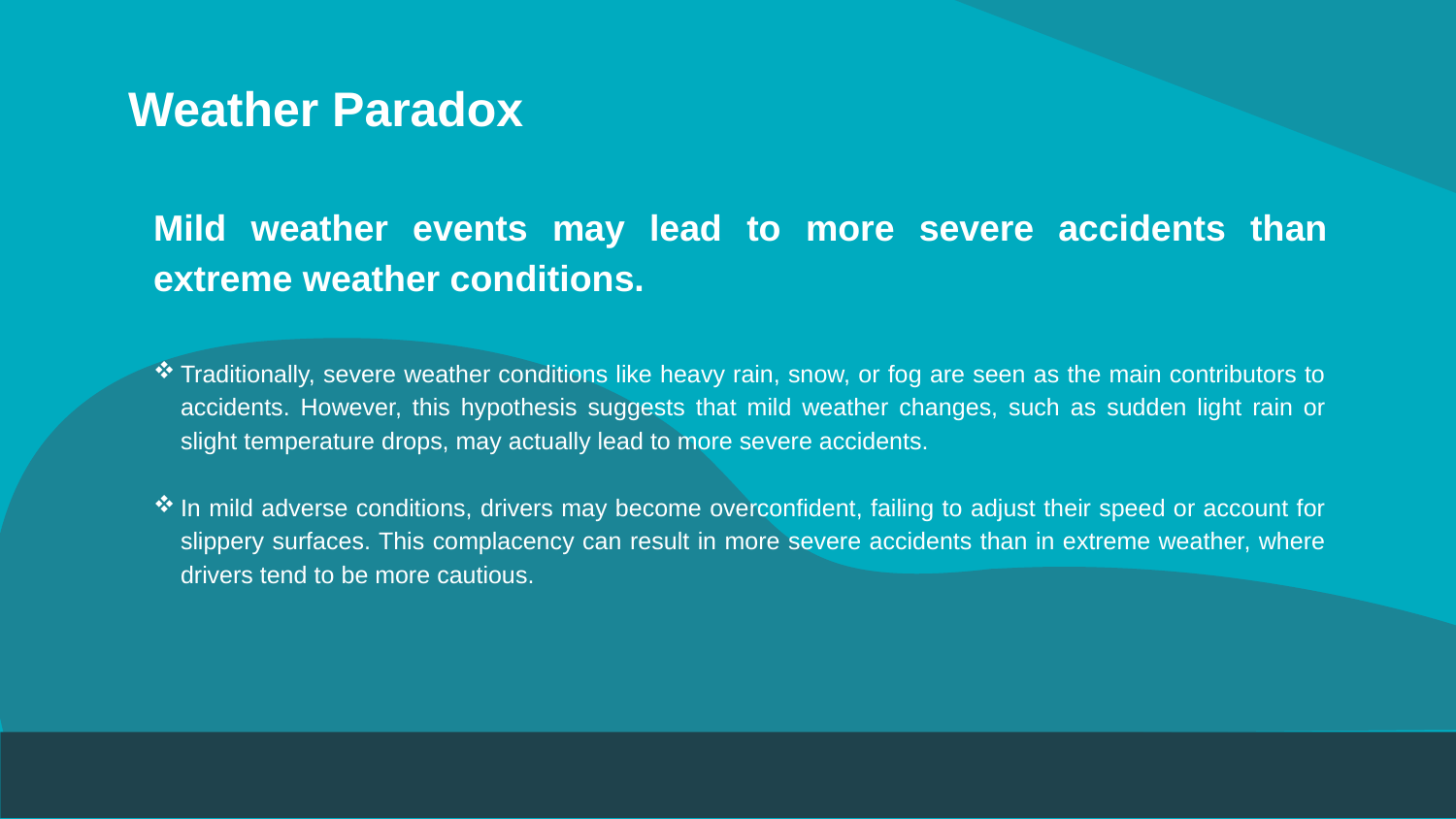

# Weather Paradox
Mild weather events may lead to more severe accidents than extreme weather conditions.

Traditionally, severe weather conditions like heavy rain, snow, or fog are seen as the main contributors to accidents. However, this hypothesis suggests that mild weather changes, such as sudden light rain or slight temperature drops, may actually lead to more severe accidents.

In mild adverse conditions, drivers may become overconfident, failing to adjust their speed or account for slippery surfaces. This complacency can result in more severe accidents than in extreme weather, where drivers tend to be more cautious.